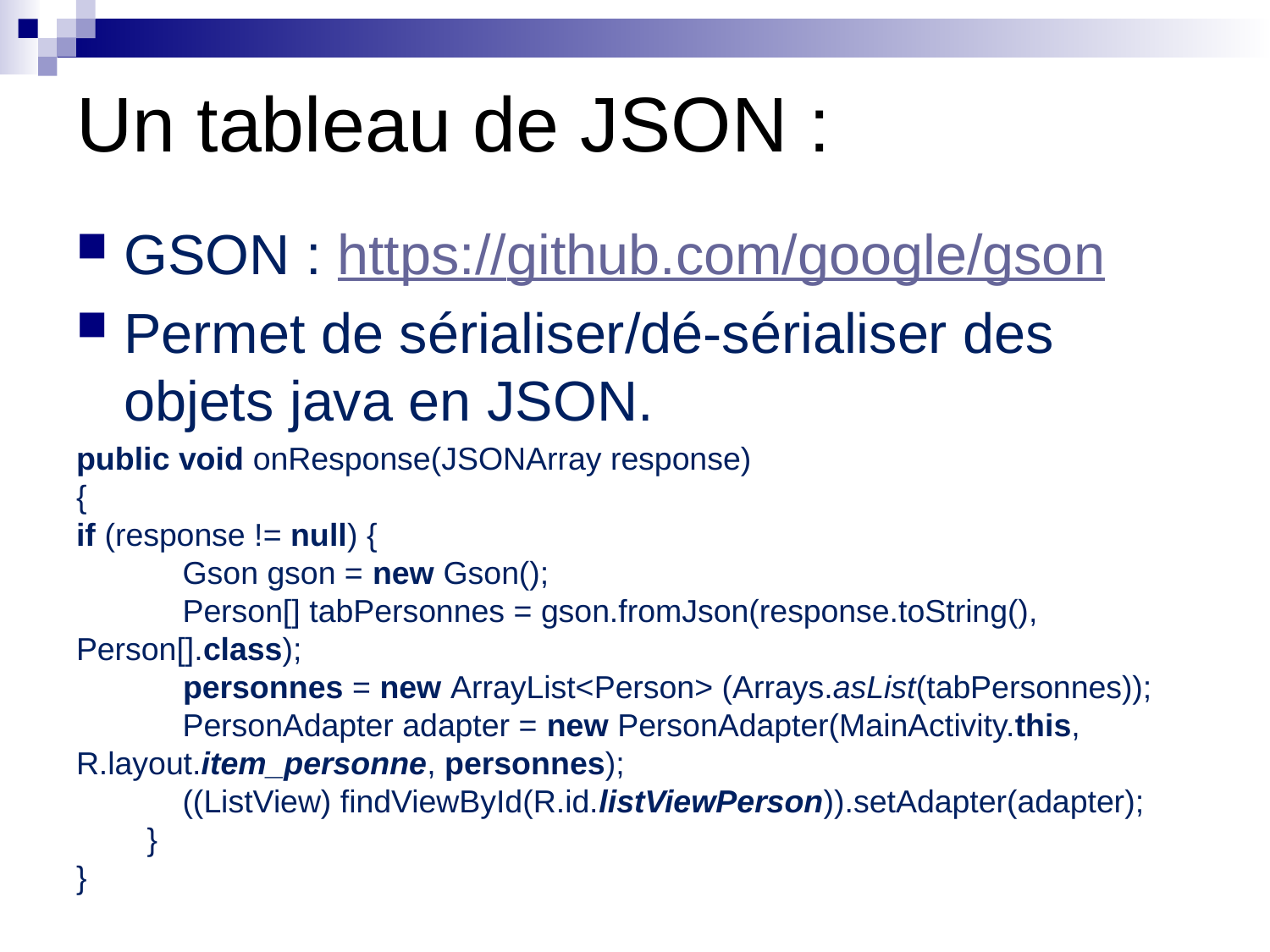

# Un tableau de JSON :
GSON : https://github.com/google/gson
Permet de sérialiser/dé-sérialiser des objets java en JSON.
public void onResponse(JSONArray response)
{
if (response != null) {
            Gson gson = new Gson();
            Person[] tabPersonnes = gson.fromJson(response.toString(), Person[].class);
            personnes = new ArrayList<Person> (Arrays.asList(tabPersonnes));
            PersonAdapter adapter = new PersonAdapter(MainActivity.this, R.layout.item_personne, personnes);
            ((ListView) findViewById(R.id.listViewPerson)).setAdapter(adapter);
        }
}